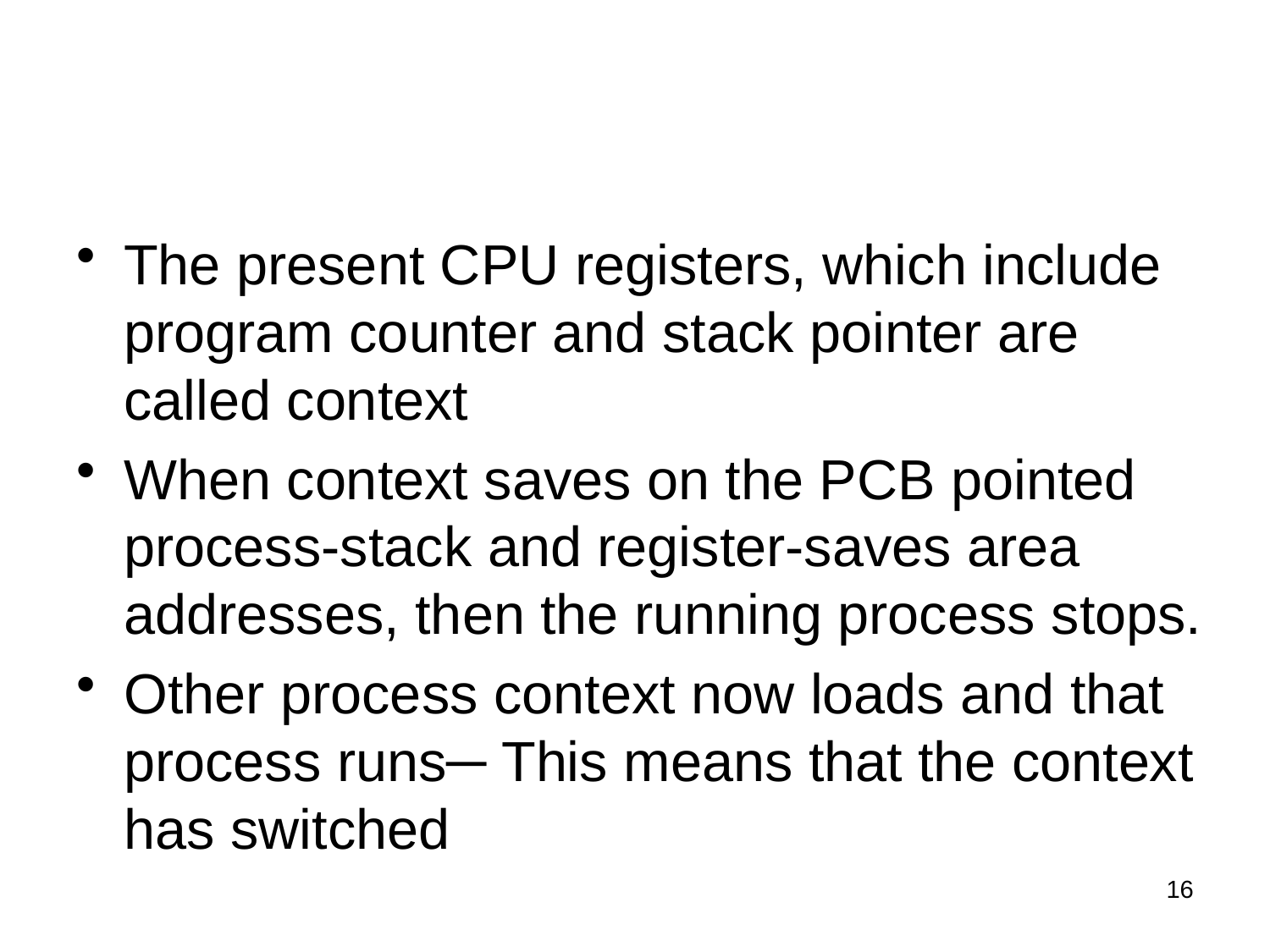

#
The present CPU registers, which include program counter and stack pointer are called context
When context saves on the PCB pointed process-stack and register-saves area addresses, then the running process stops.
Other process context now loads and that process runs─ This means that the context has switched
16